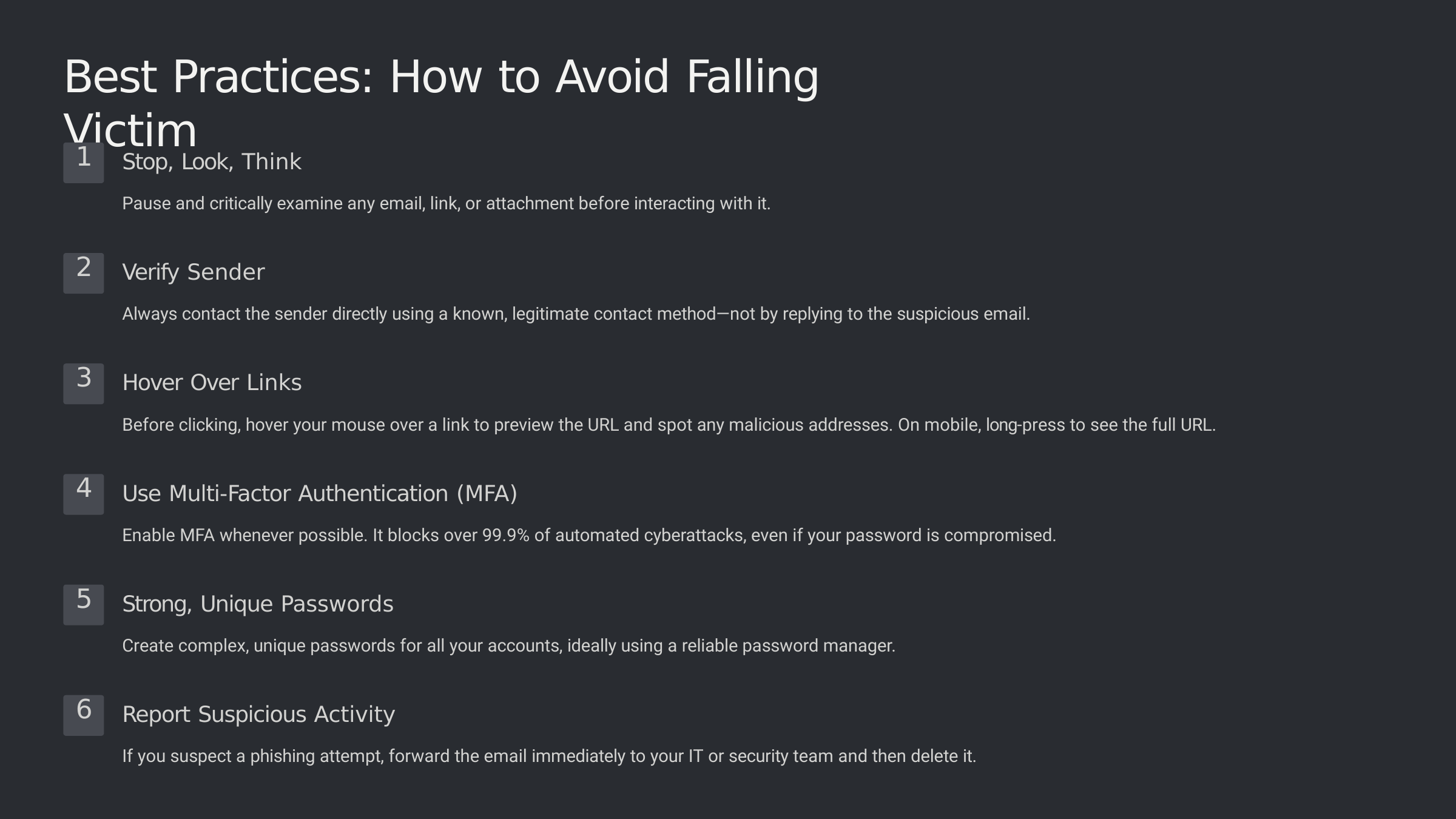

# Best Practices: How to Avoid Falling Victim
1

Stop, Look, Think
Pause and critically examine any email, link, or attachment before interacting with it.
2

Verify Sender
Always contact the sender directly using a known, legitimate contact method—not by replying to the suspicious email.
3

Hover Over Links
Before clicking, hover your mouse over a link to preview the URL and spot any malicious addresses. On mobile, long-press to see the full URL.
4

Use Multi-Factor Authentication (MFA)
Enable MFA whenever possible. It blocks over 99.9% of automated cyberattacks, even if your password is compromised.
5

Strong, Unique Passwords
Create complex, unique passwords for all your accounts, ideally using a reliable password manager.
6

Report Suspicious Activity
If you suspect a phishing attempt, forward the email immediately to your IT or security team and then delete it.